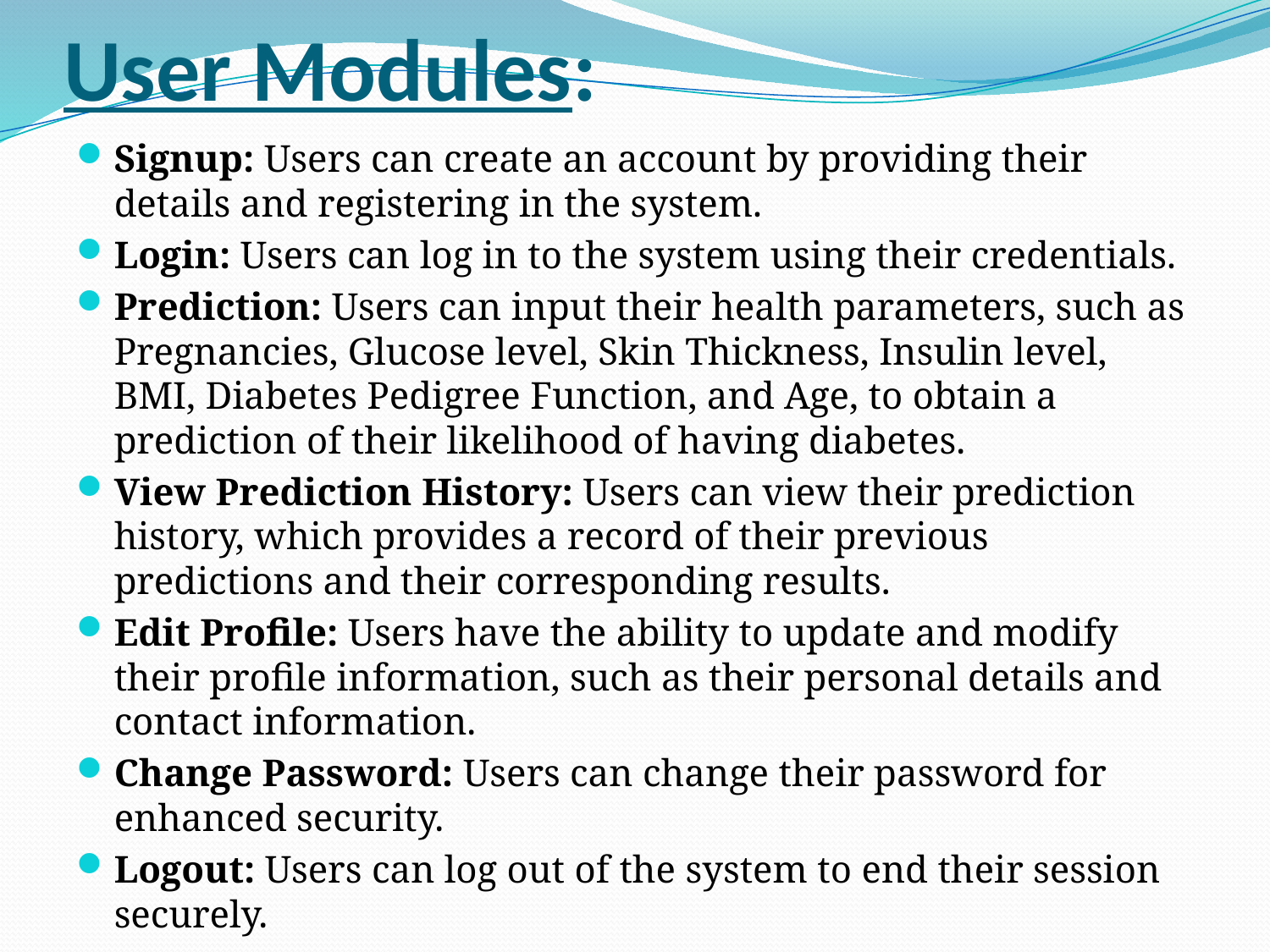

# User Modules:
Signup: Users can create an account by providing their details and registering in the system.
Login: Users can log in to the system using their credentials.
Prediction: Users can input their health parameters, such as Pregnancies, Glucose level, Skin Thickness, Insulin level, BMI, Diabetes Pedigree Function, and Age, to obtain a prediction of their likelihood of having diabetes.
View Prediction History: Users can view their prediction history, which provides a record of their previous predictions and their corresponding results.
Edit Profile: Users have the ability to update and modify their profile information, such as their personal details and contact information.
Change Password: Users can change their password for enhanced security.
Logout: Users can log out of the system to end their session securely.